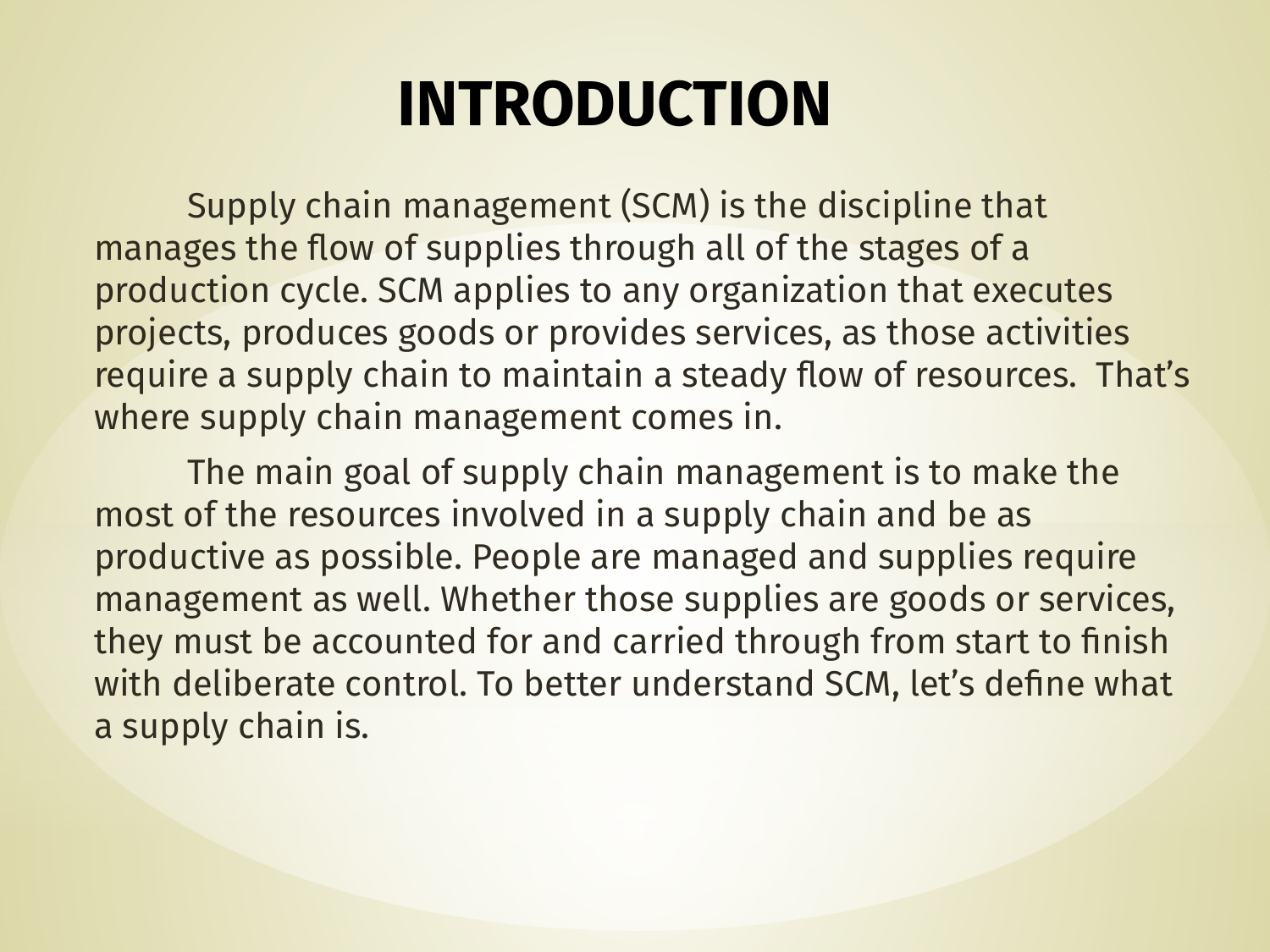

# INTRODUCTION
          Supply chain management (SCM) is the discipline that manages the flow of supplies through all of the stages of a production cycle. SCM applies to any organization that executes projects, produces goods or provides services, as those activities require a supply chain to maintain a steady flow of resources.  That’s where supply chain management comes in.
          The main goal of supply chain management is to make the most of the resources involved in a supply chain and be as productive as possible. People are managed and supplies require management as well. Whether those supplies are goods or services, they must be accounted for and carried through from start to finish with deliberate control. To better understand SCM, let’s define what a supply chain is.